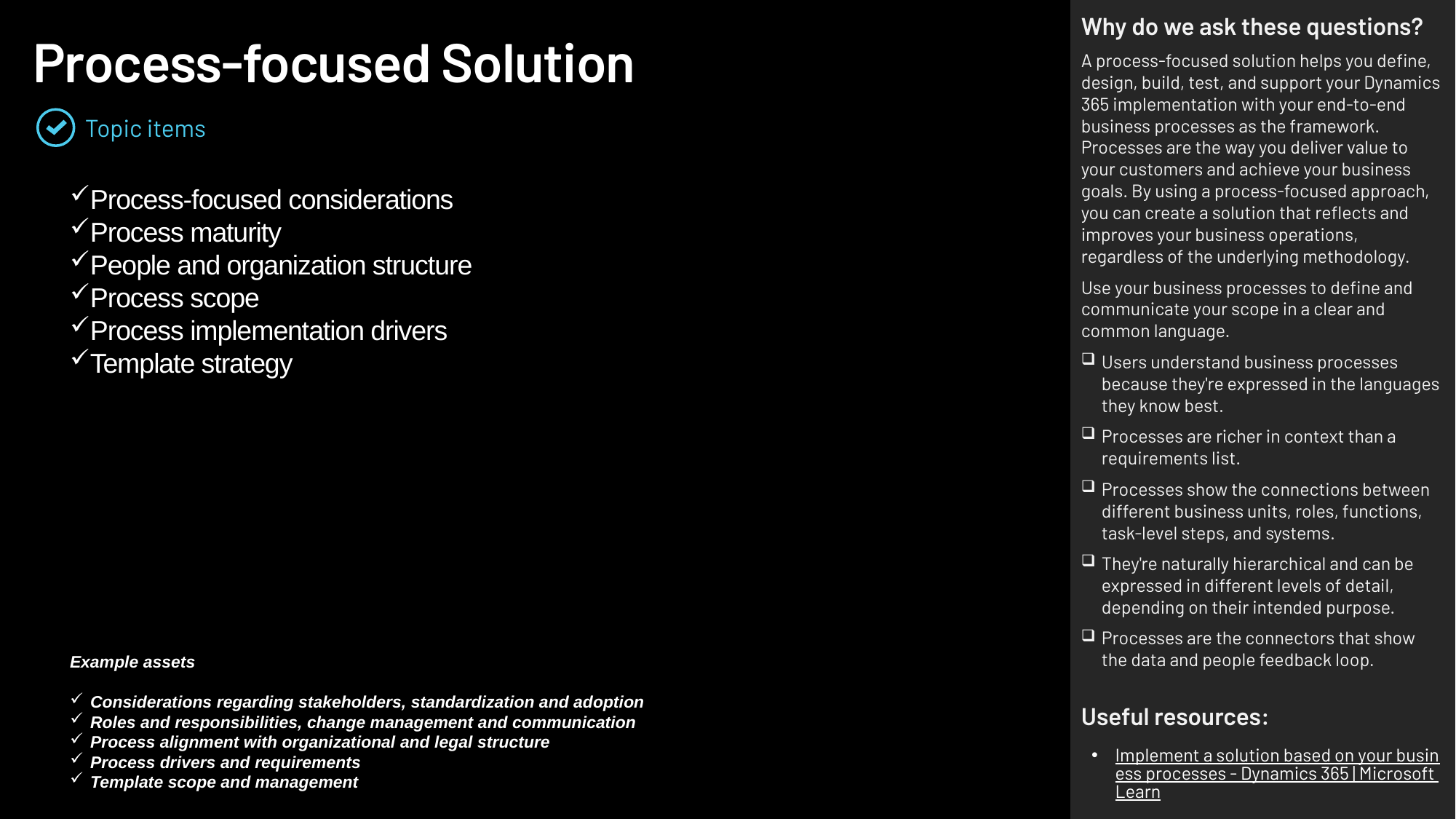

Why do we ask these questions?
A process-focused solution helps you define, design, build, test, and support your Dynamics 365 implementation with your end-to-end business processes as the framework. Processes are the way you deliver value to your customers and achieve your business goals. By using a process-focused approach, you can create a solution that reflects and improves your business operations, regardless of the underlying methodology.
Use your business processes to define and communicate your scope in a clear and common language.
Users understand business processes because they're expressed in the languages they know best.
Processes are richer in context than a requirements list.
Processes show the connections between different business units, roles, functions, task-level steps, and systems.
They're naturally hierarchical and can be expressed in different levels of detail, depending on their intended purpose.
Processes are the connectors that show the data and people feedback loop.
Useful resources:
Implement a solution based on your business processes - Dynamics 365 | Microsoft Learn
Process-focused Solution
Topic items
Process-focused considerations
Process maturity
People and organization structure
Process scope
Process implementation drivers
Template strategy

Example assets
Considerations regarding stakeholders, standardization and adoption
Roles and responsibilities, change management and communication
Process alignment with organizational and legal structure
Process drivers and requirements
Template scope and management